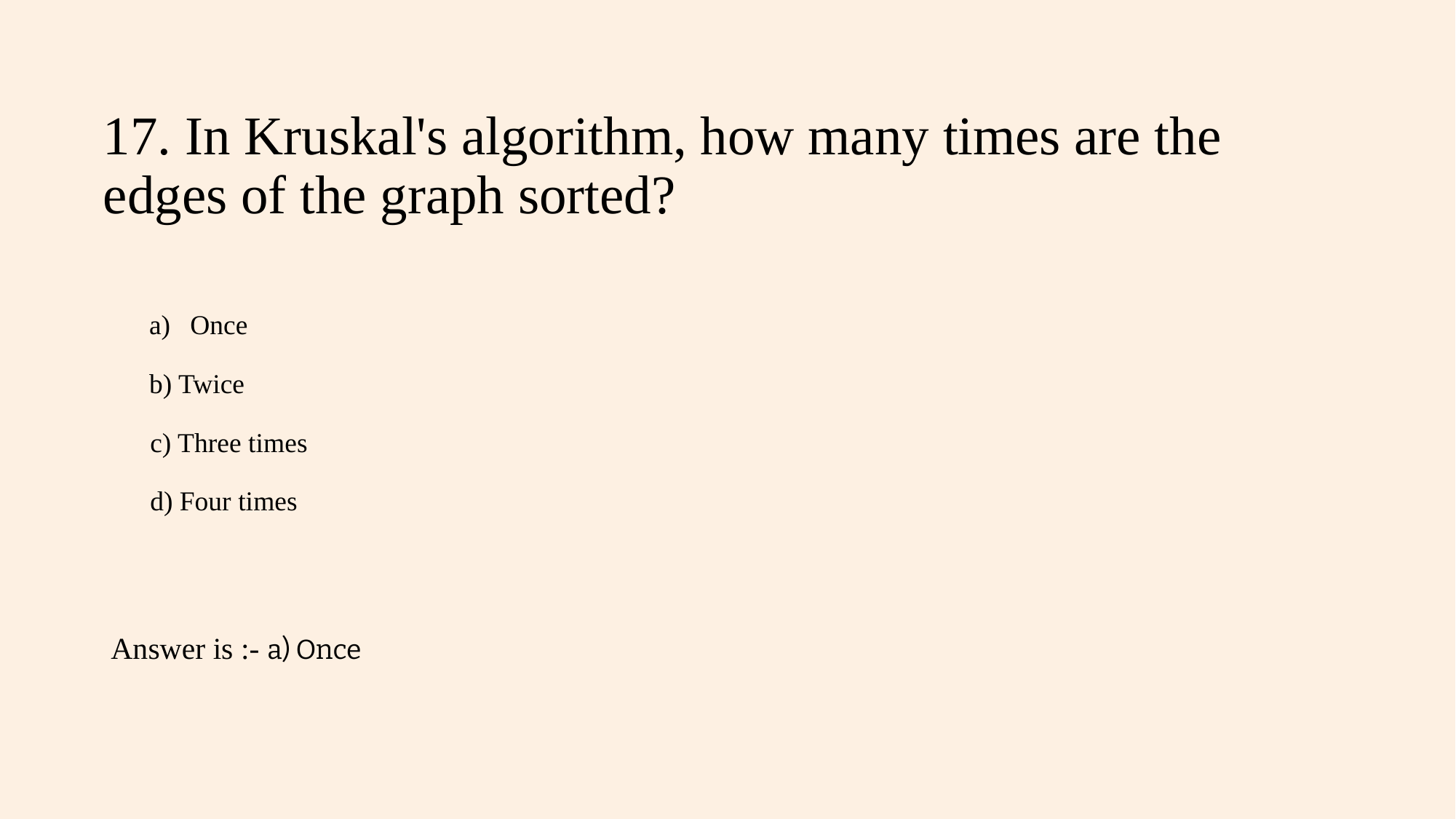

# 17. In Kruskal's algorithm, how many times are the edges of the graph sorted?
Once

b) Twice

        c) Three times

        d) Four times
Answer is :- a) Once